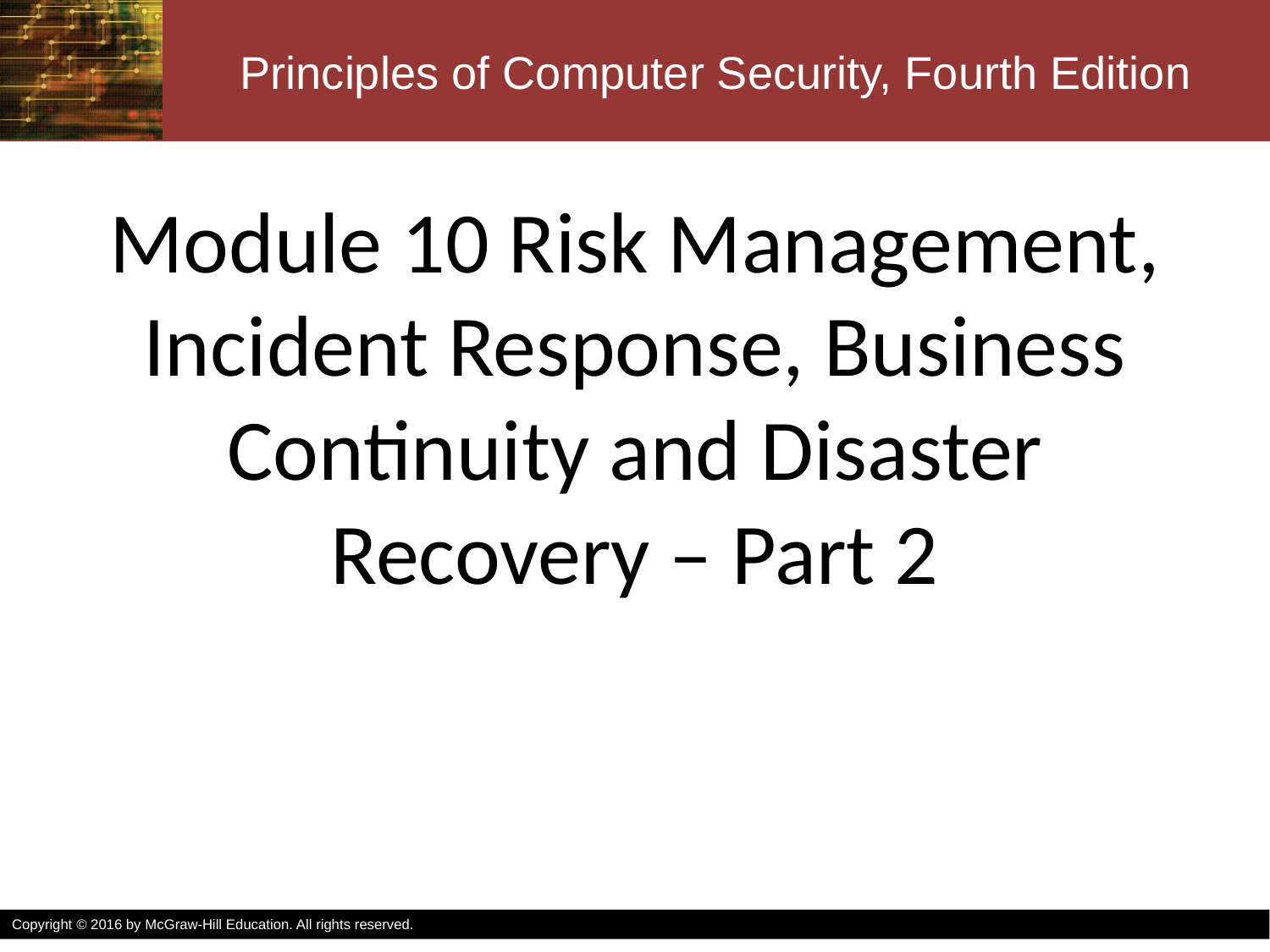

# Module 10 Risk Management, Incident Response, Business Continuity and Disaster Recovery – Part 2